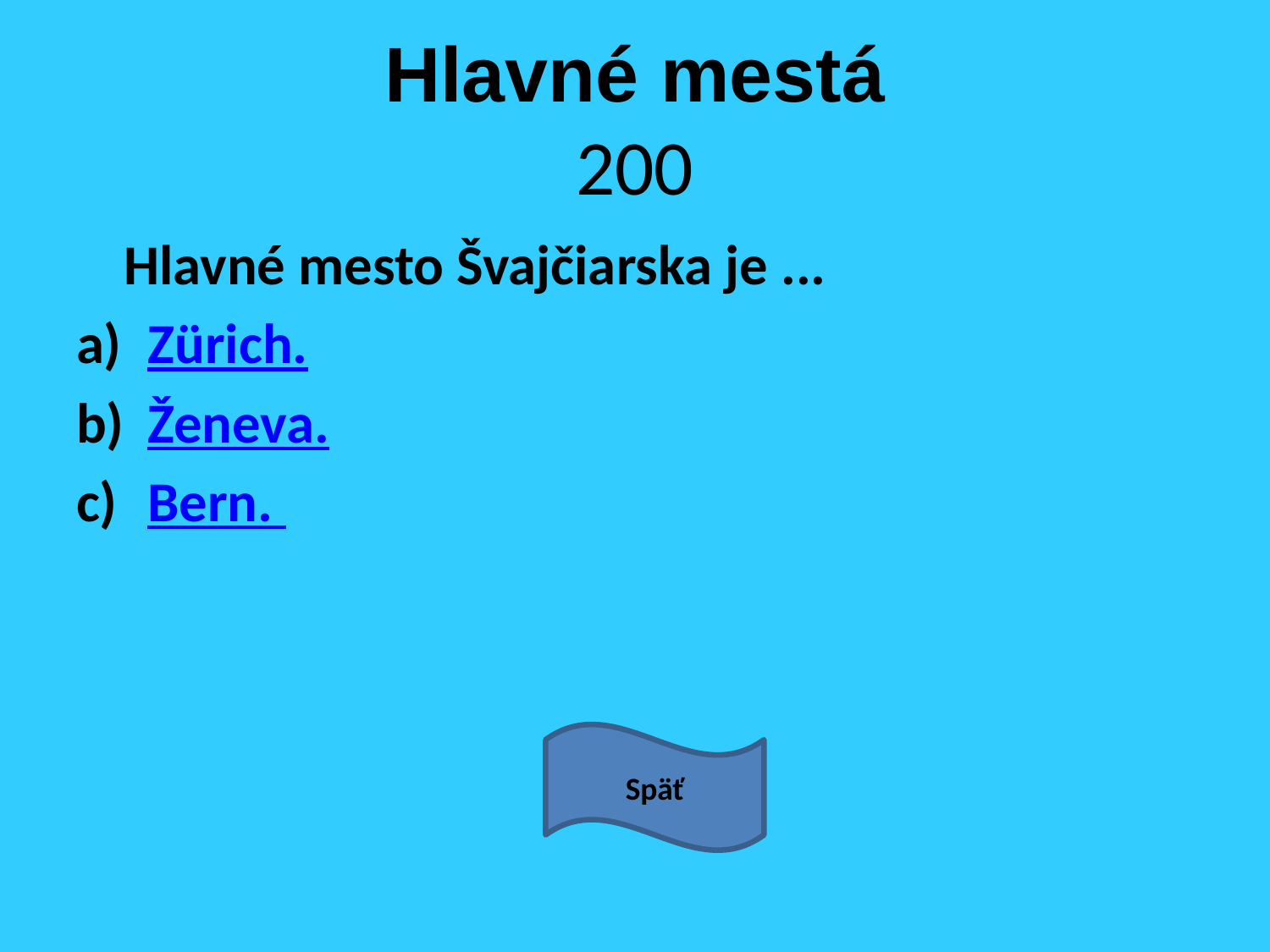

# Hlavné mestá 200
	Hlavné mesto Švajčiarska je ...
Zürich.
Ženeva.
Bern.

Späť